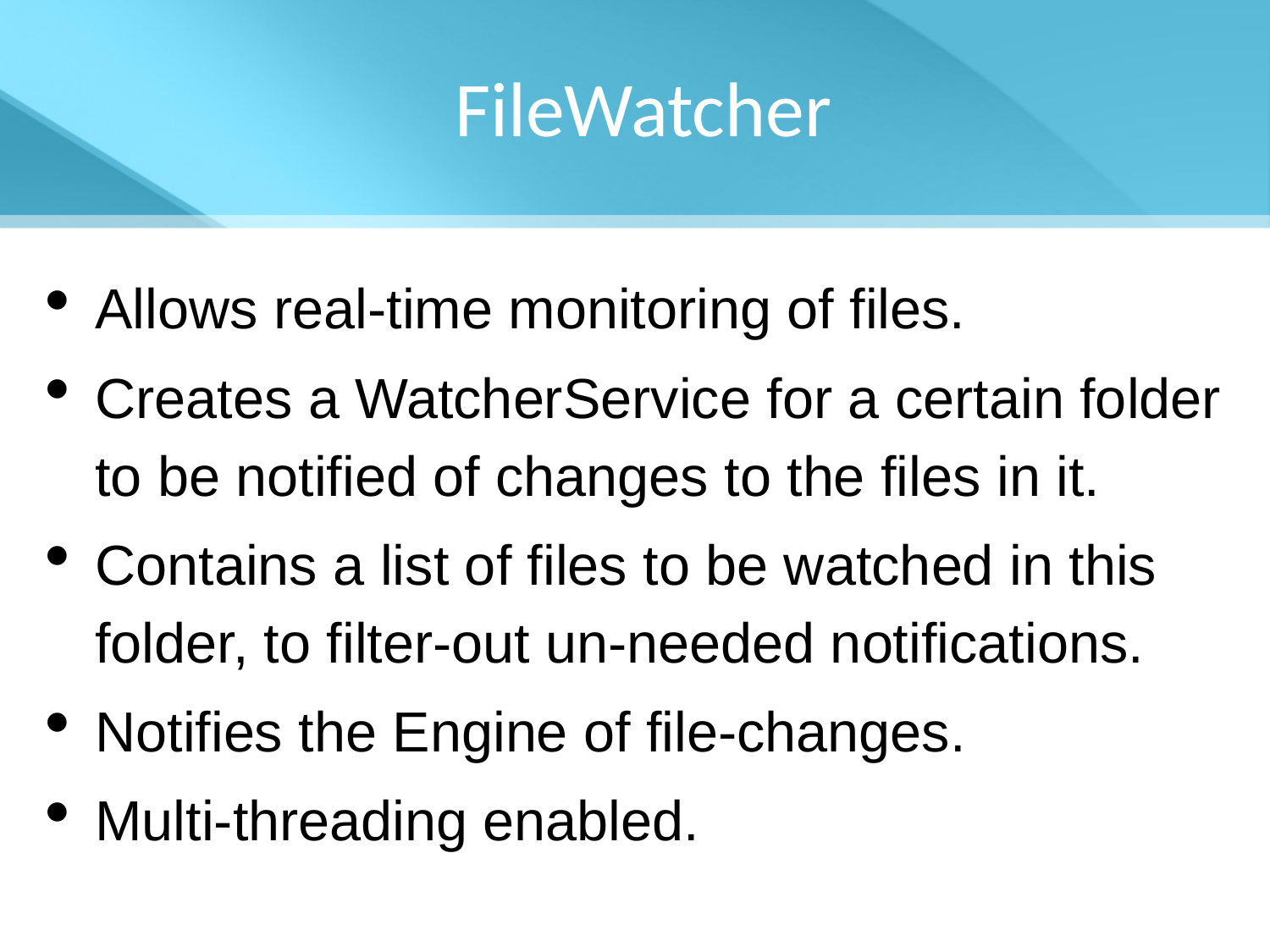

# FileWatcher
Allows real-time monitoring of files.
Creates a WatcherService for a certain folder to be notified of changes to the files in it.
Contains a list of files to be watched in this folder, to filter-out un-needed notifications.
Notifies the Engine of file-changes.
Multi-threading enabled.